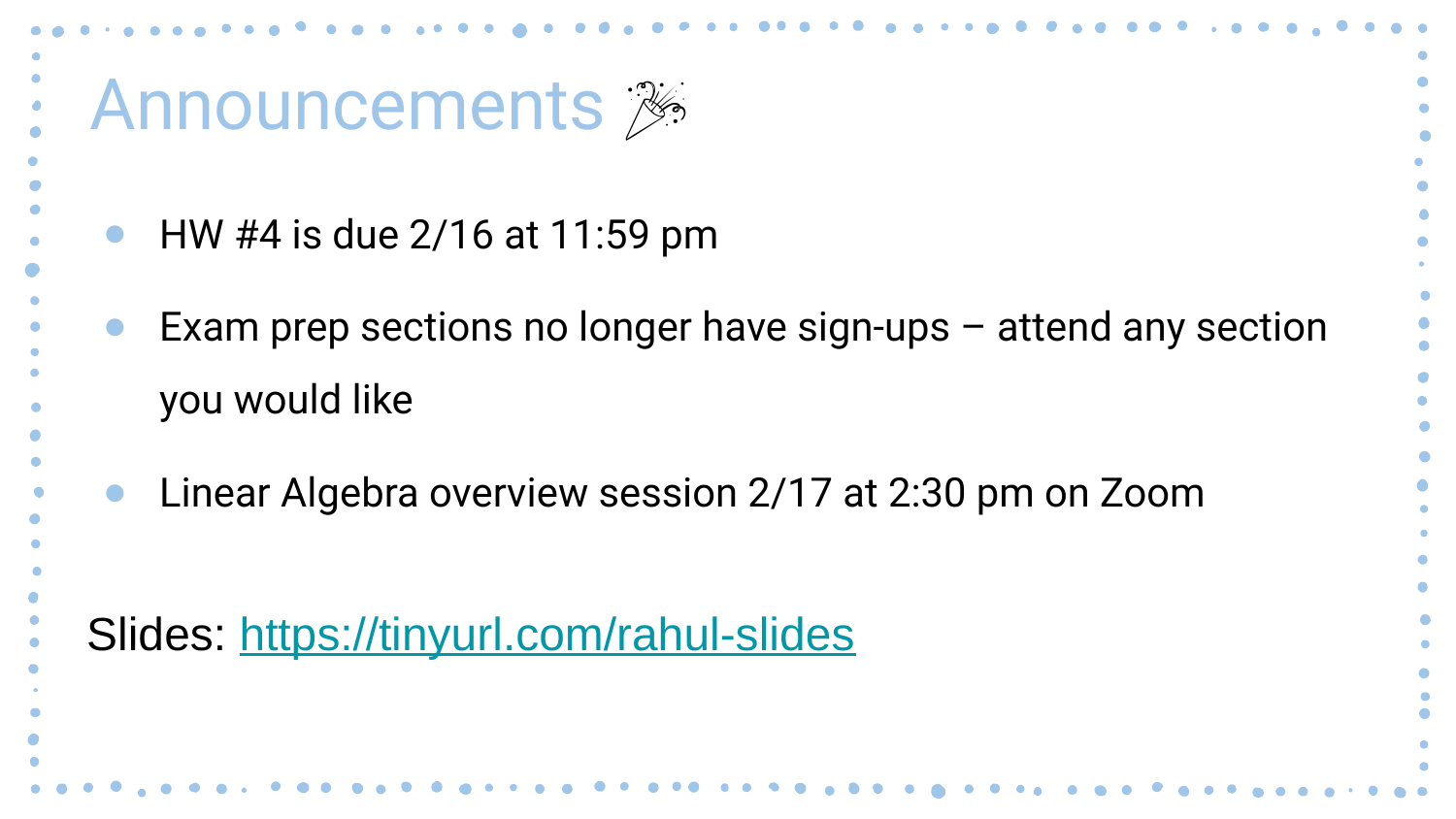

Announcements 🎉

HW #4 is due 2/16 at 11:59 pm
Exam prep sections no longer have sign-ups – attend any section you would like
Linear Algebra overview session 2/17 at 2:30 pm on Zoom

Slides: https://tinyurl.com/rahul-slides